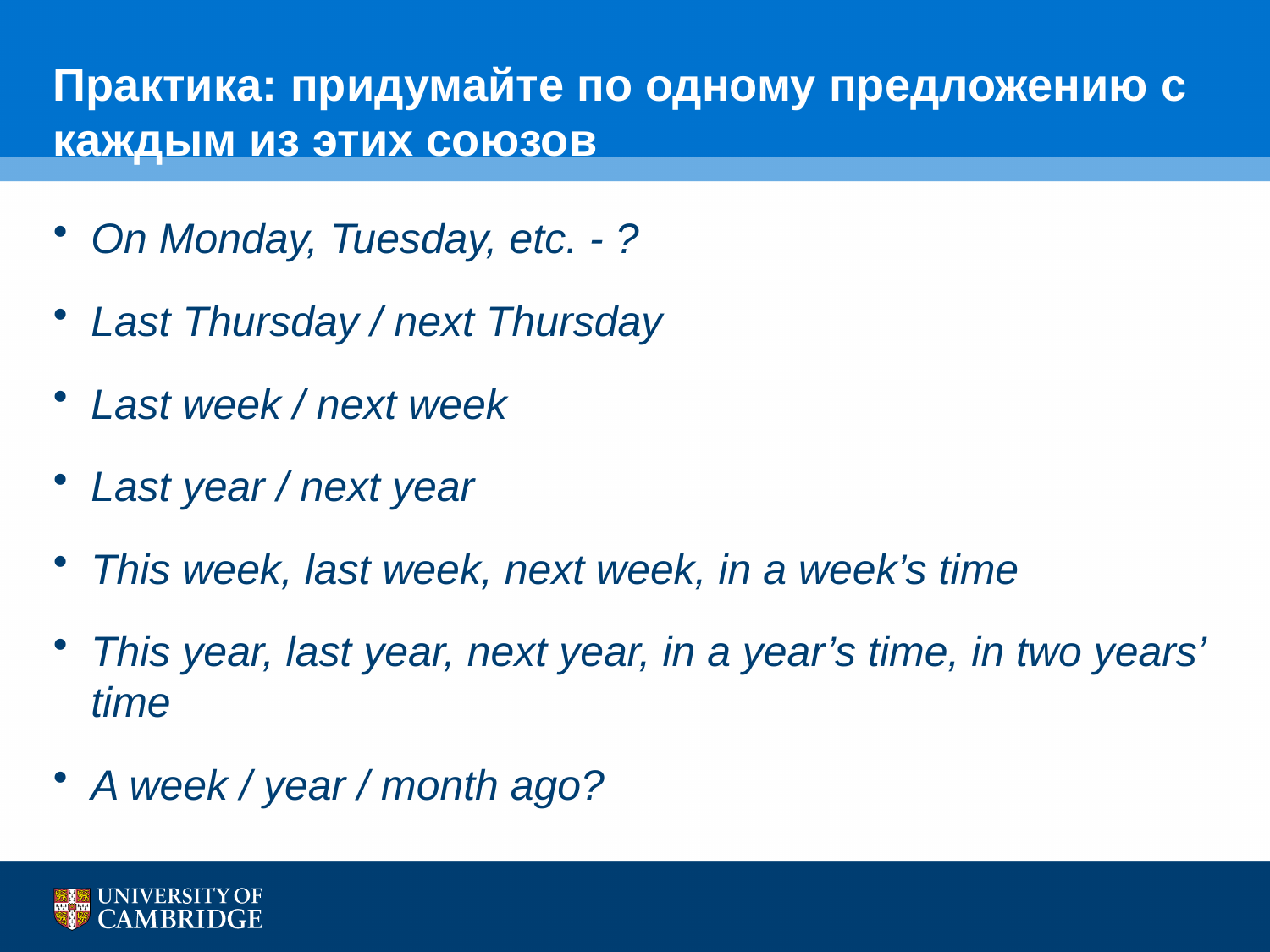

# Практика: придумайте по одному предложению с каждым из этих союзов
On Monday, Tuesday, etc. - ?
Last Thursday / next Thursday
Last week / next week
Last year / next year
This week, last week, next week, in a week’s time
This year, last year, next year, in a year’s time, in two years’ time
A week / year / month ago?